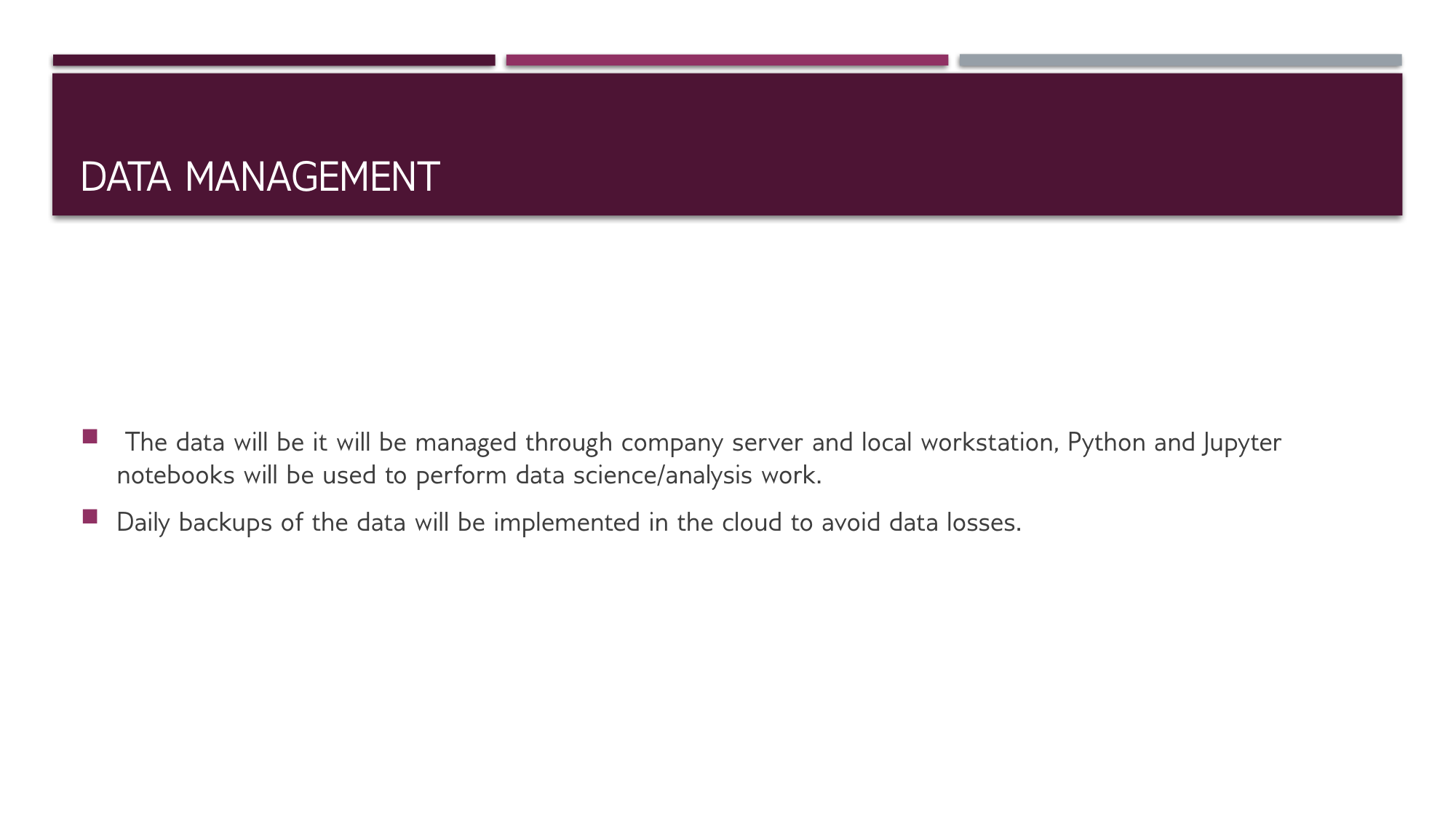

# Data management
 The data will be it will be managed through company server and local workstation, Python and Jupyter notebooks will be used to perform data science/analysis work.
Daily backups of the data will be implemented in the cloud to avoid data losses.